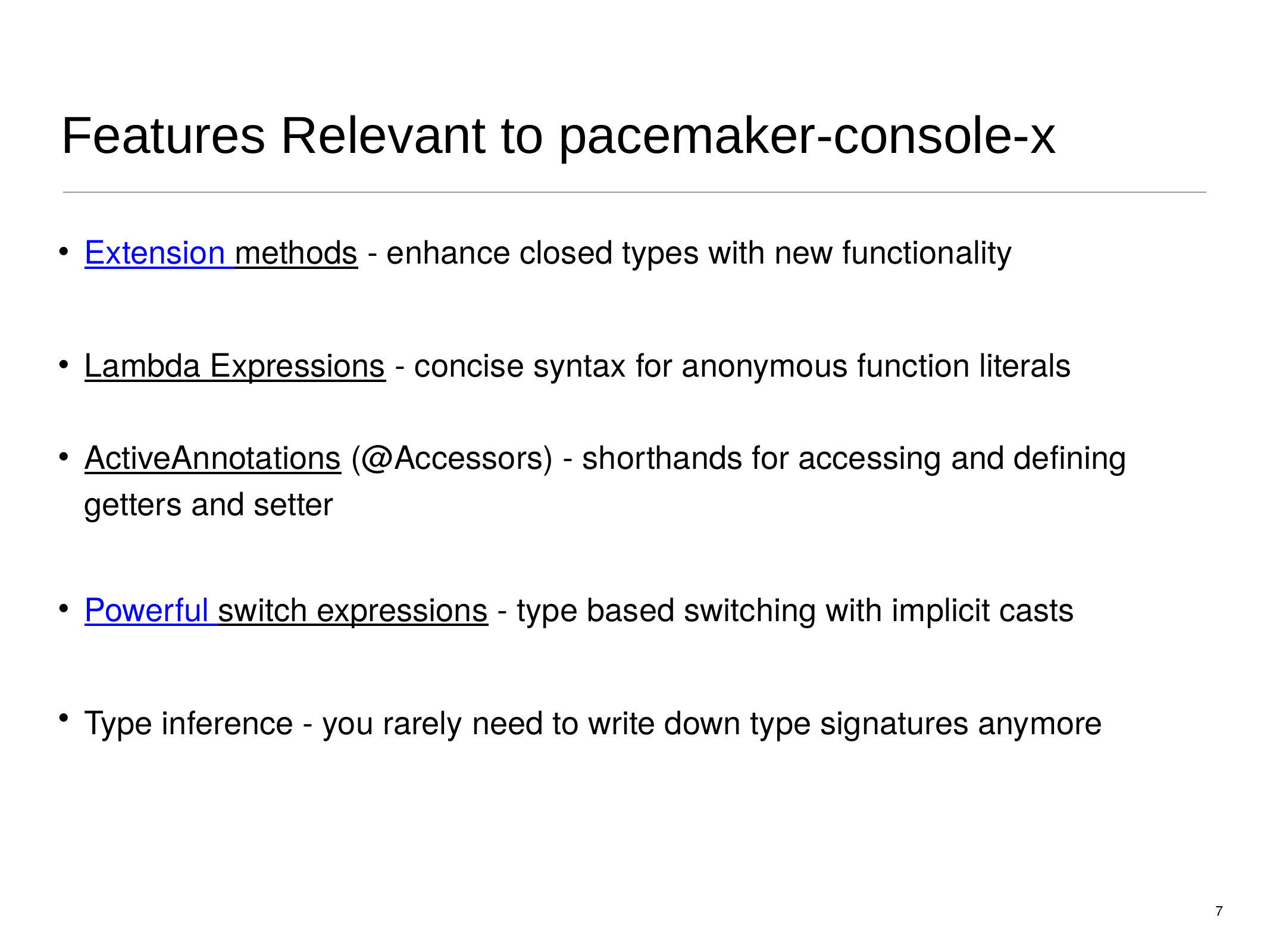

# Features Relevant to pacemaker-console-x
Extension methods - enhance closed types with new functionality
Lambda Expressions - concise syntax for anonymous function literals
ActiveAnnotations (@Accessors) - shorthands for accessing and defining getters and setter
Powerful switch expressions - type based switching with implicit casts
Type inference - you rarely need to write down type signatures anymore

7